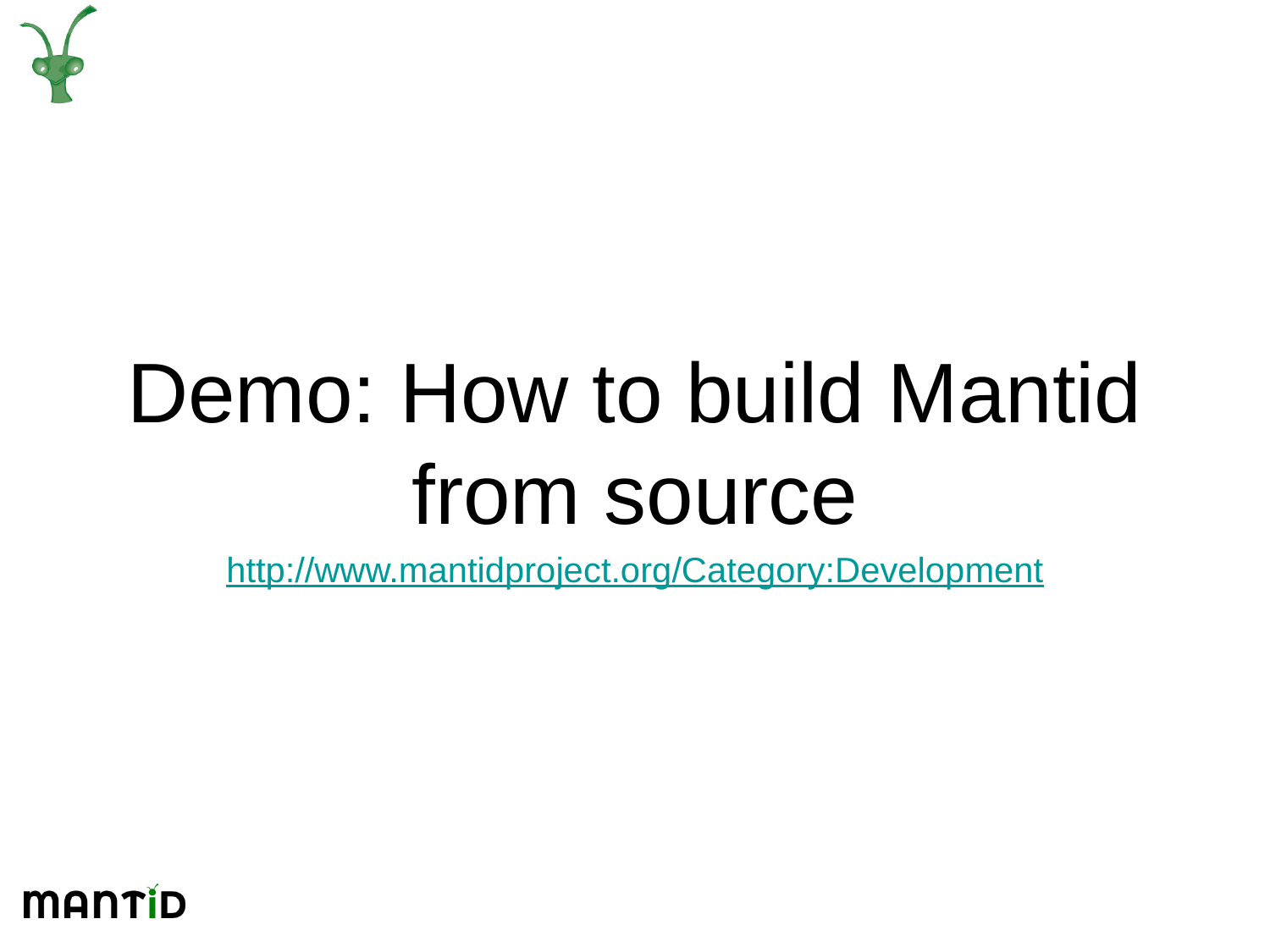

Demo: How to build Mantid from source
http://www.mantidproject.org/Category:Development